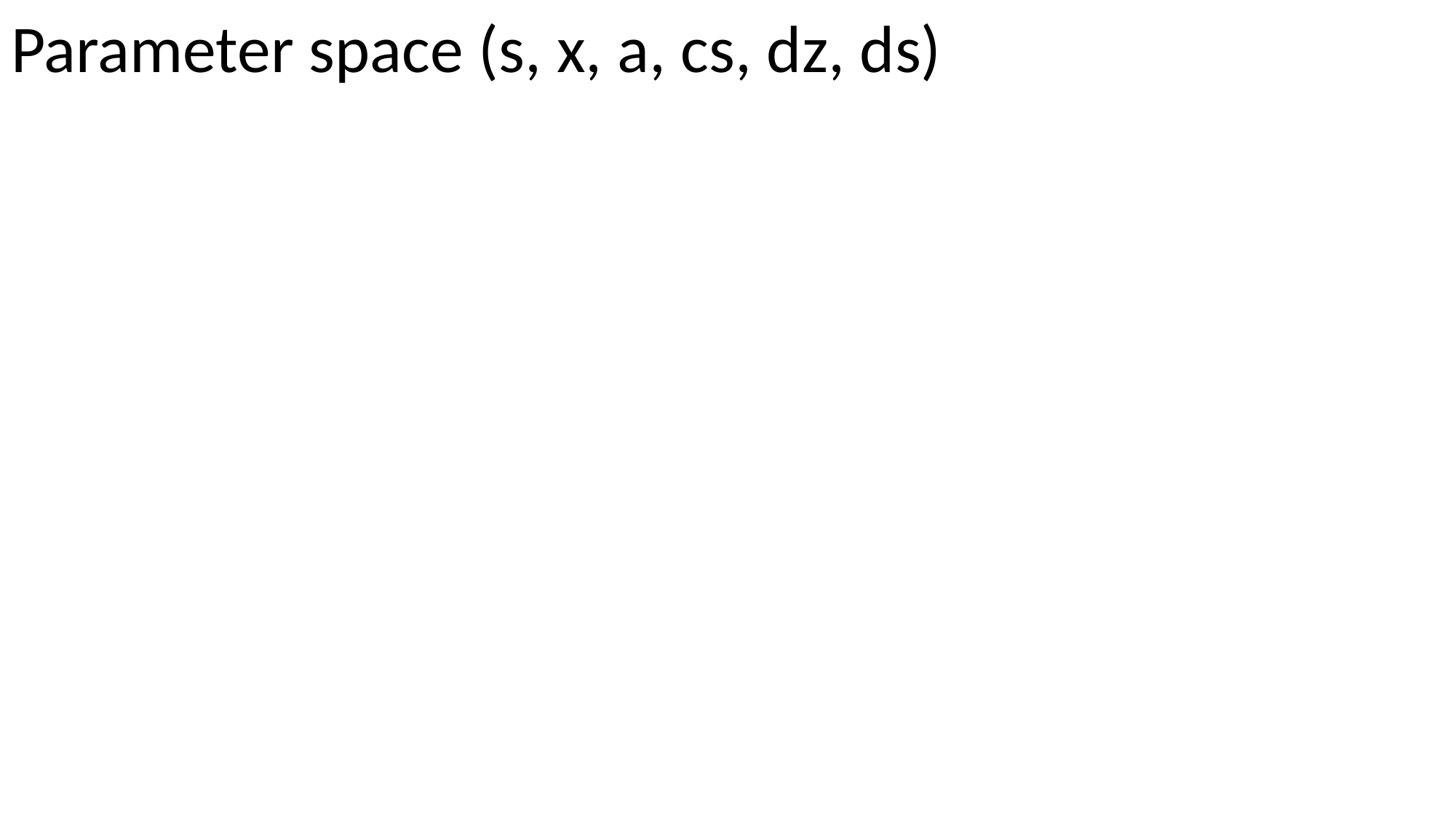

# Parameter space (s, x, a, cs, dz, ds)